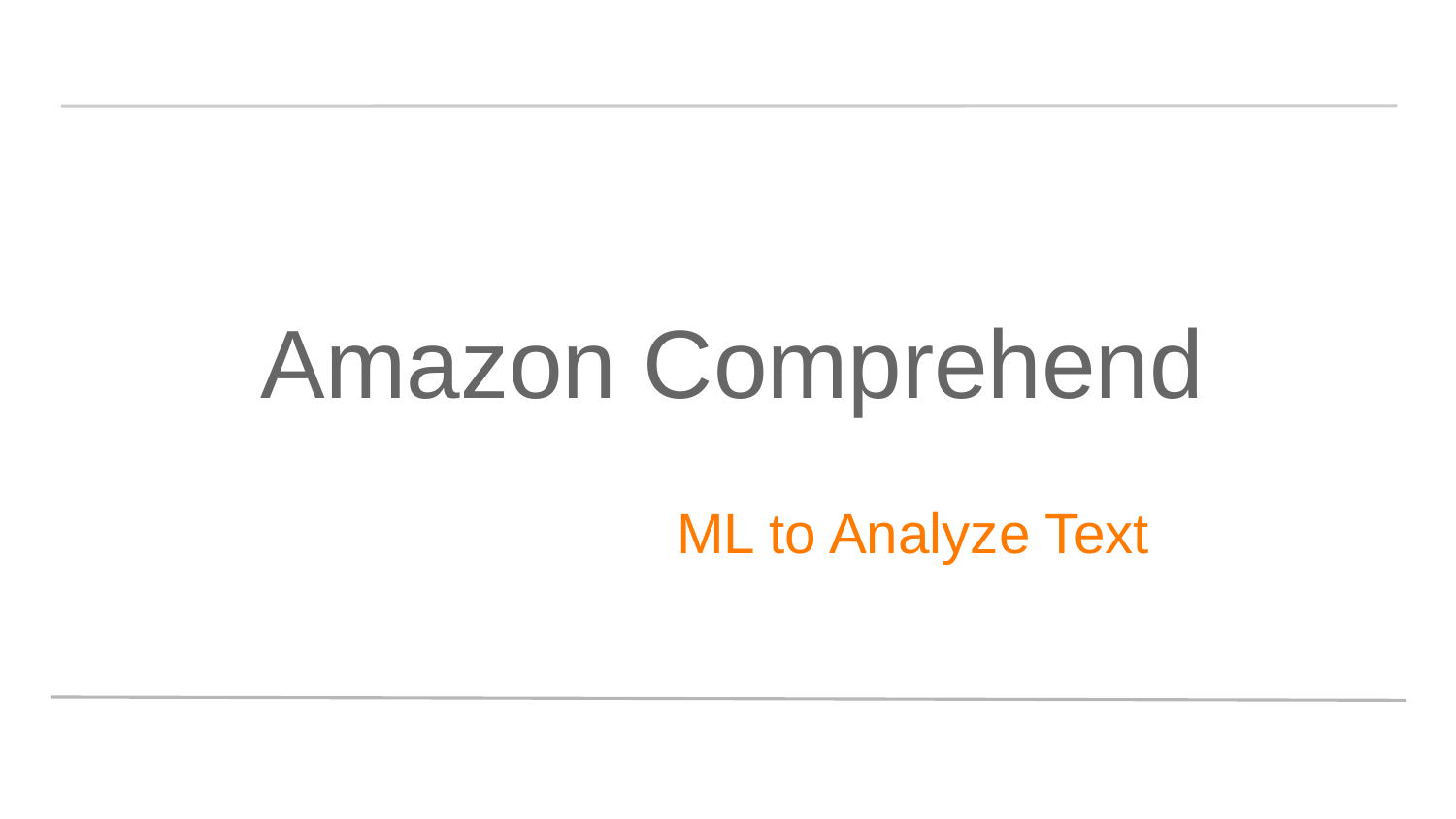

# Amazon Comprehend
                                          ML to Analyze Text